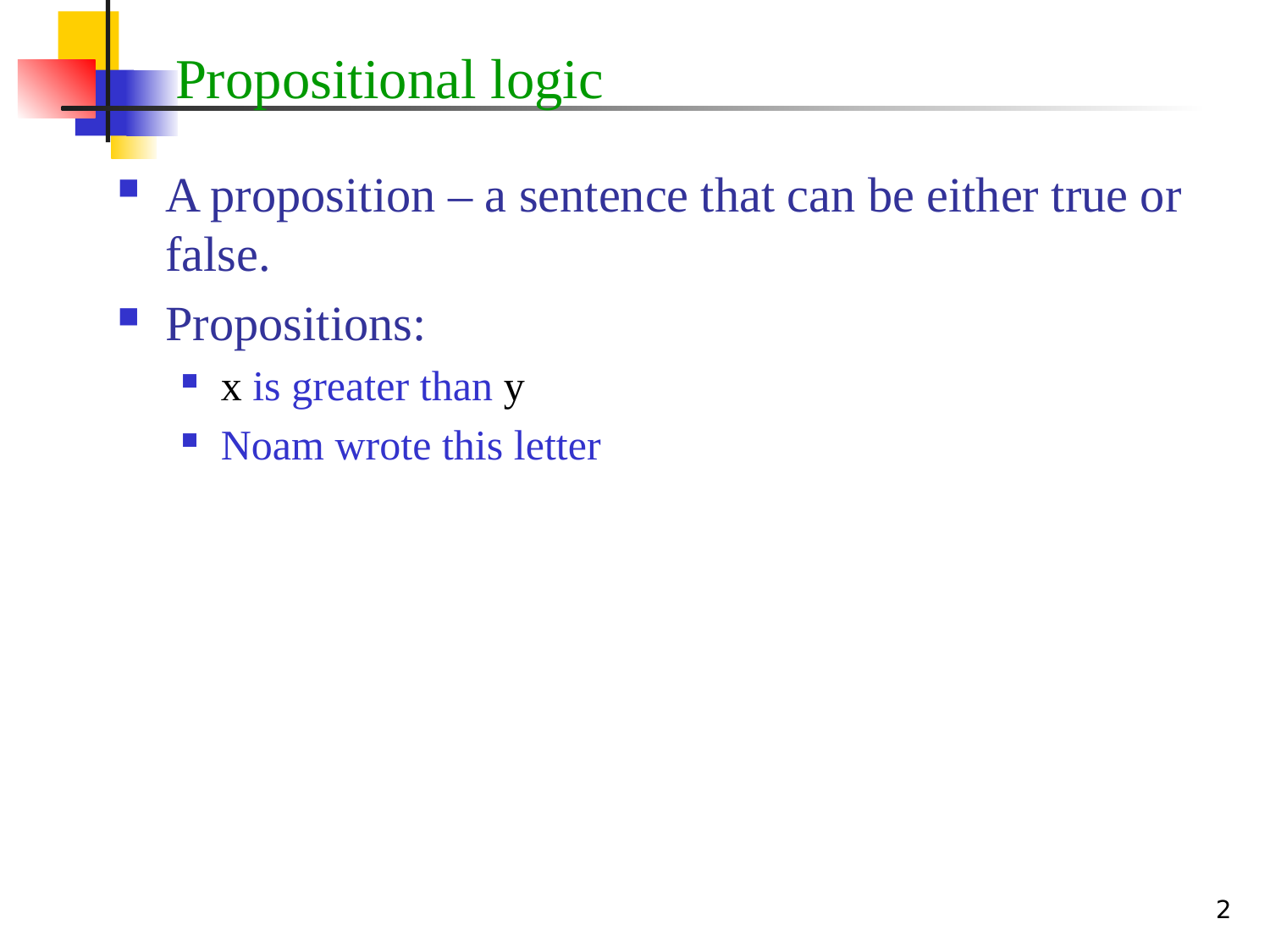

# Propositional logic
A proposition – a sentence that can be either true or false.
Propositions:
x is greater than y
Noam wrote this letter
2